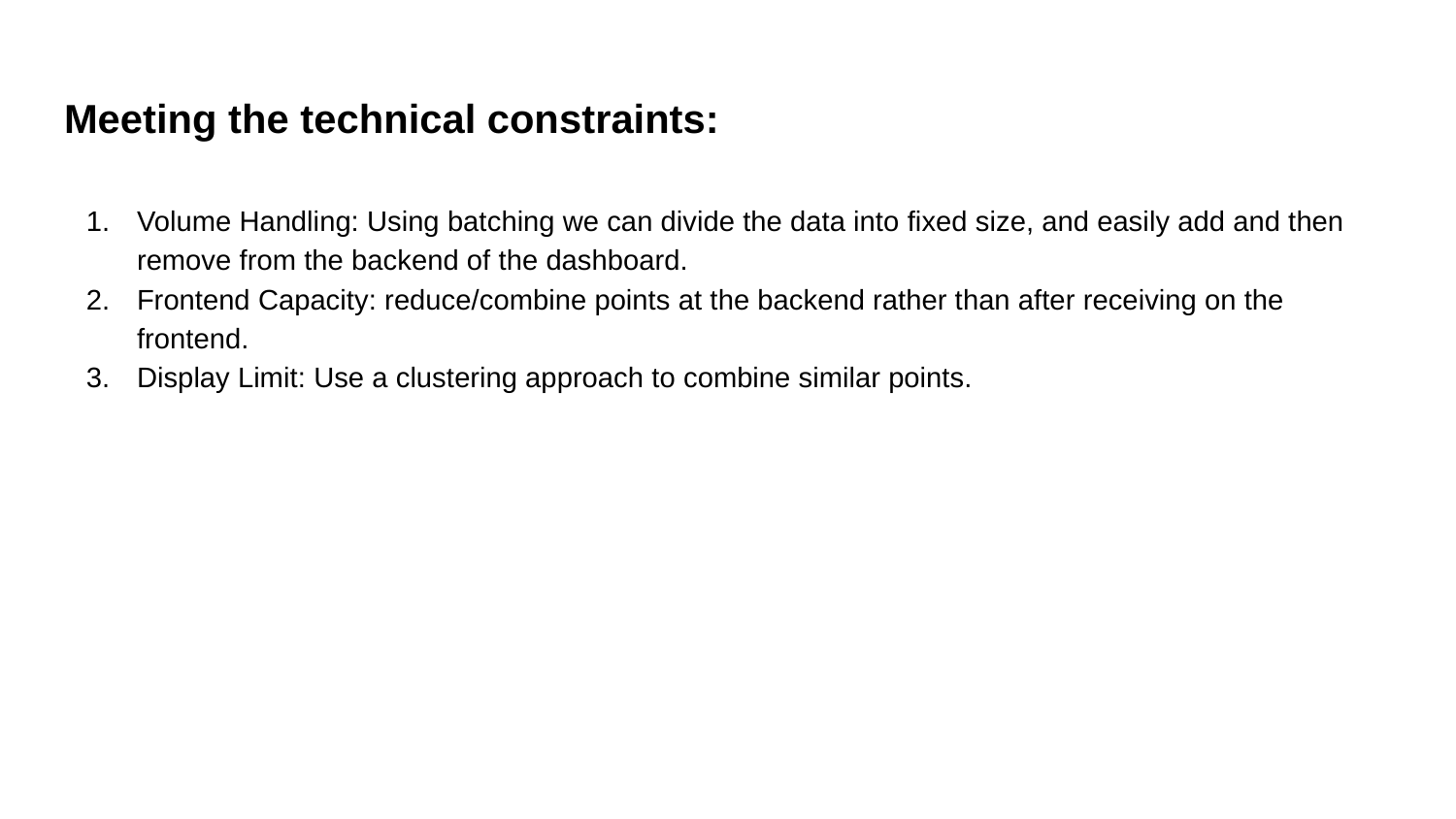

# Meeting the technical constraints:

Volume Handling: Using batching we can divide the data into fixed size, and easily add and then remove from the backend of the dashboard.
Frontend Capacity: reduce/combine points at the backend rather than after receiving on the frontend.
Display Limit: Use a clustering approach to combine similar points.